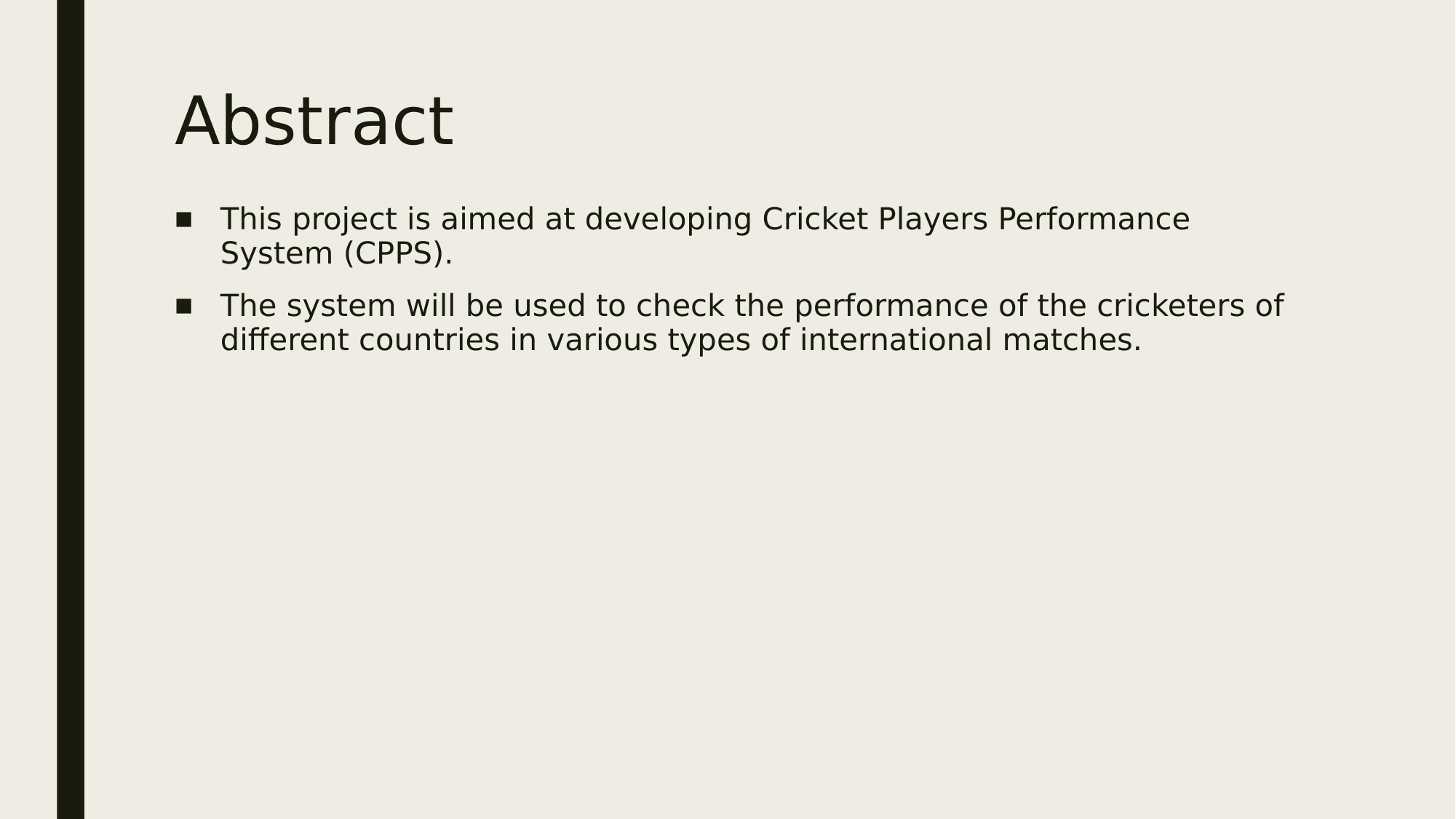

# Abstract
This project is aimed at developing Cricket Players Performance System (CPPS).
The system will be used to check the performance of the cricketers of different countries in various types of international matches.